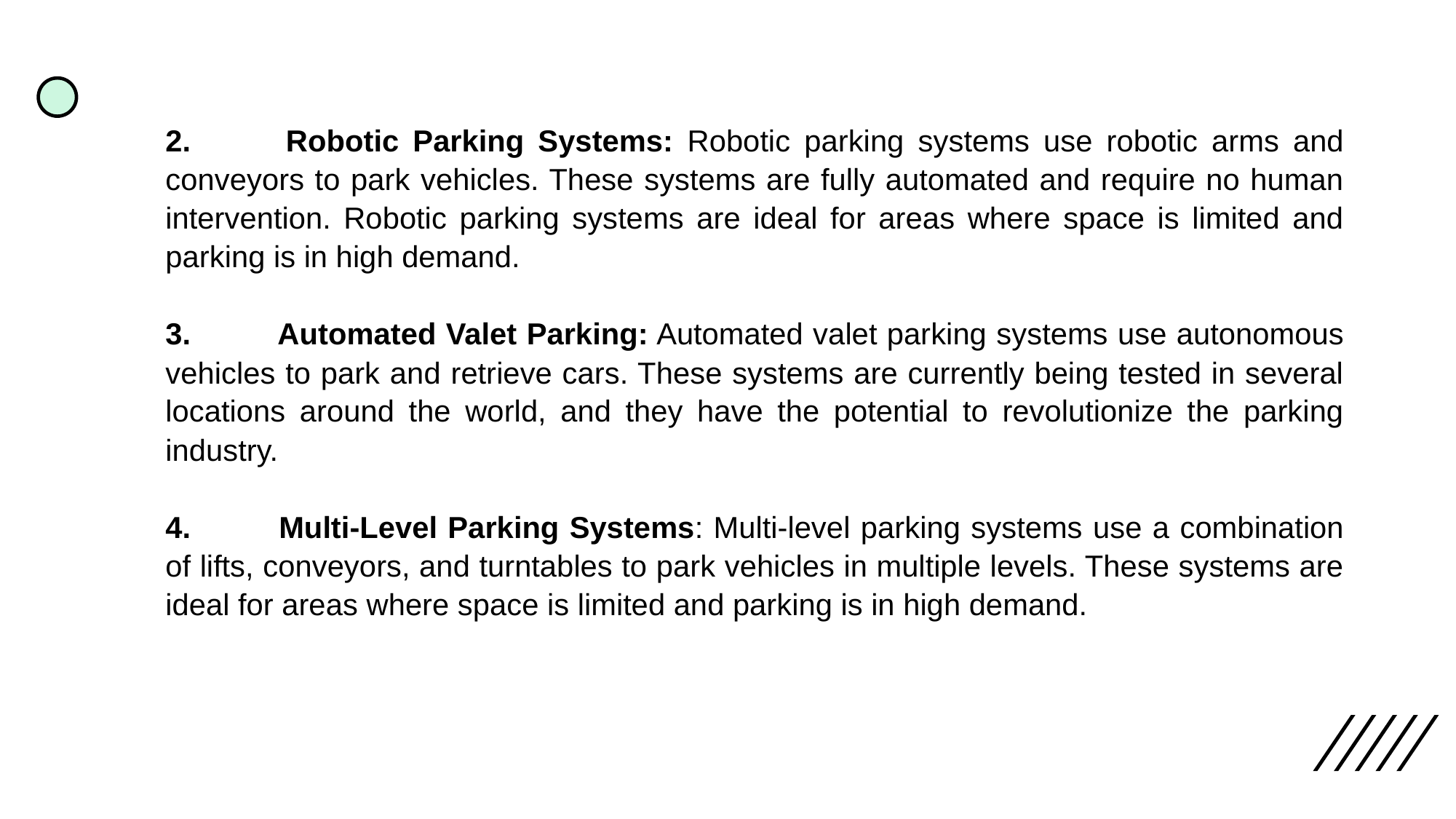

2.  	Robotic Parking Systems: Robotic parking systems use robotic arms and conveyors to park vehicles. These systems are fully automated and require no human intervention. Robotic parking systems are ideal for areas where space is limited and parking is in high demand.

3.  	Automated Valet Parking: Automated valet parking systems use autonomous vehicles to park and retrieve cars. These systems are currently being tested in several locations around the world, and they have the potential to revolutionize the parking industry.

4.  	Multi-Level Parking Systems: Multi-level parking systems use a combination of lifts, conveyors, and turntables to park vehicles in multiple levels. These systems are ideal for areas where space is limited and parking is in high demand.